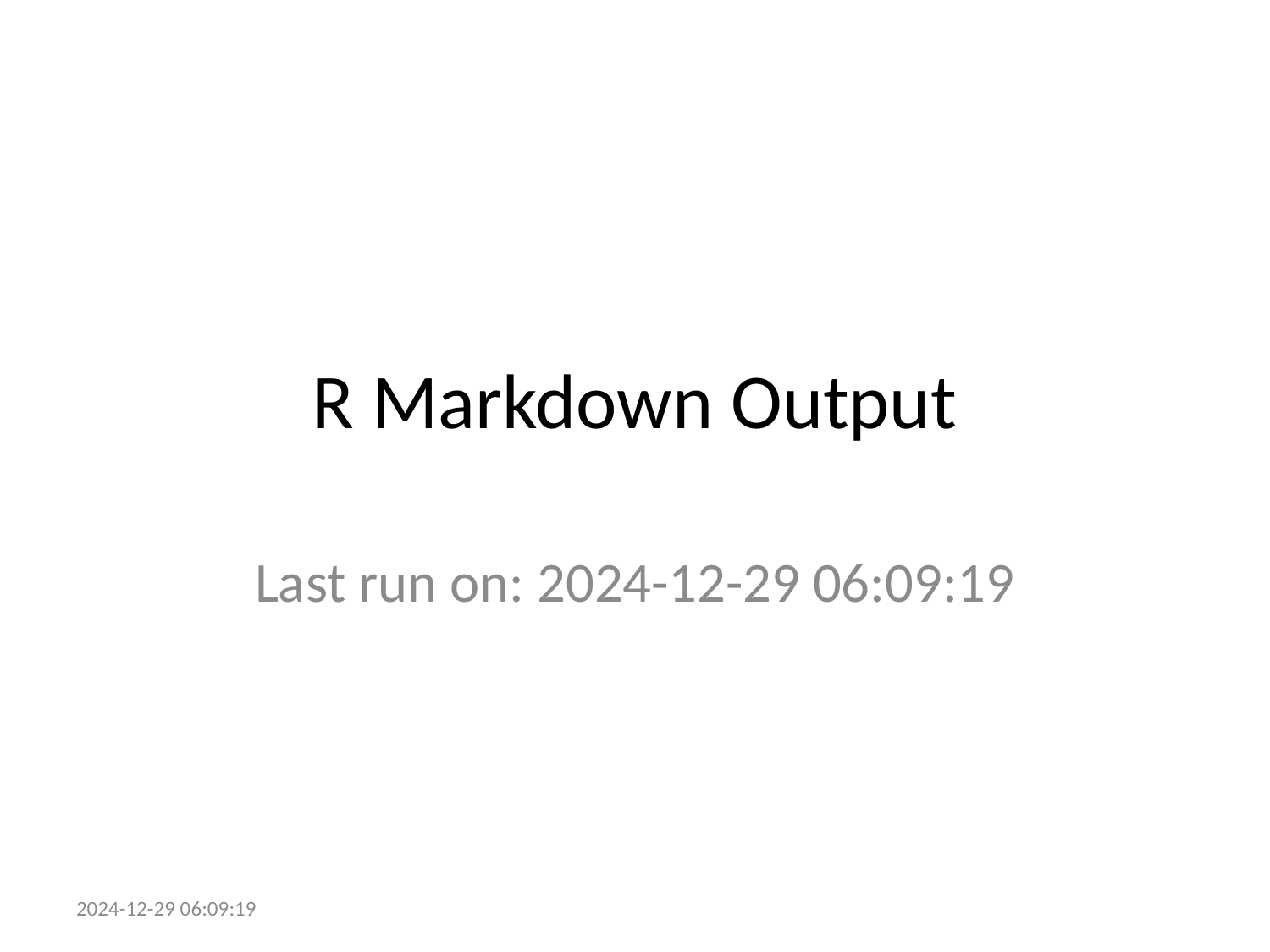

# R Markdown Output
Last run on: 2024-12-29 06:09:19
2024-12-29 06:09:19